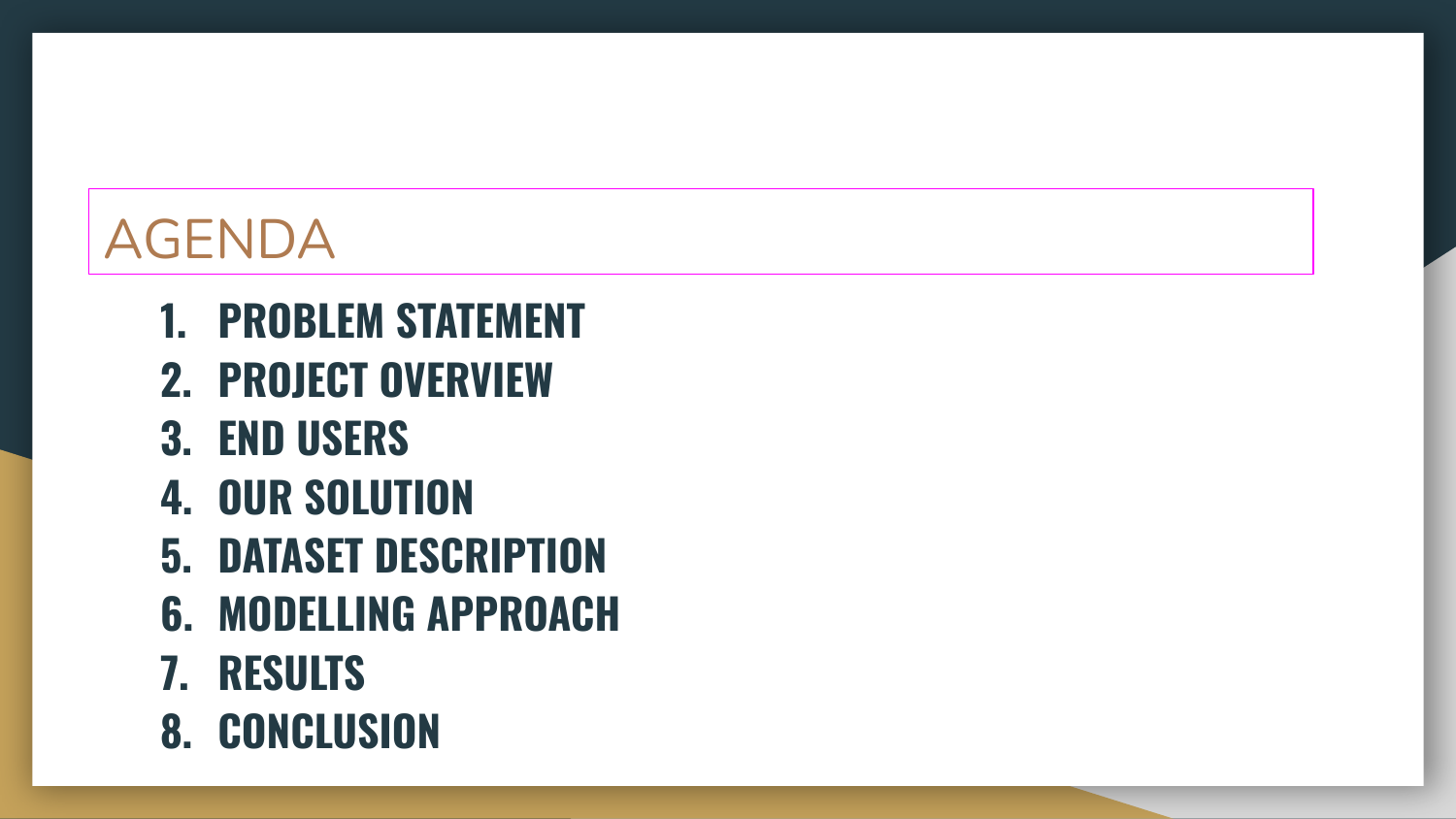

# AGENDA
PROBLEM STATEMENT
PROJECT OVERVIEW
END USERS
OUR SOLUTION
DATASET DESCRIPTION
MODELLING APPROACH
RESULTS
CONCLUSION